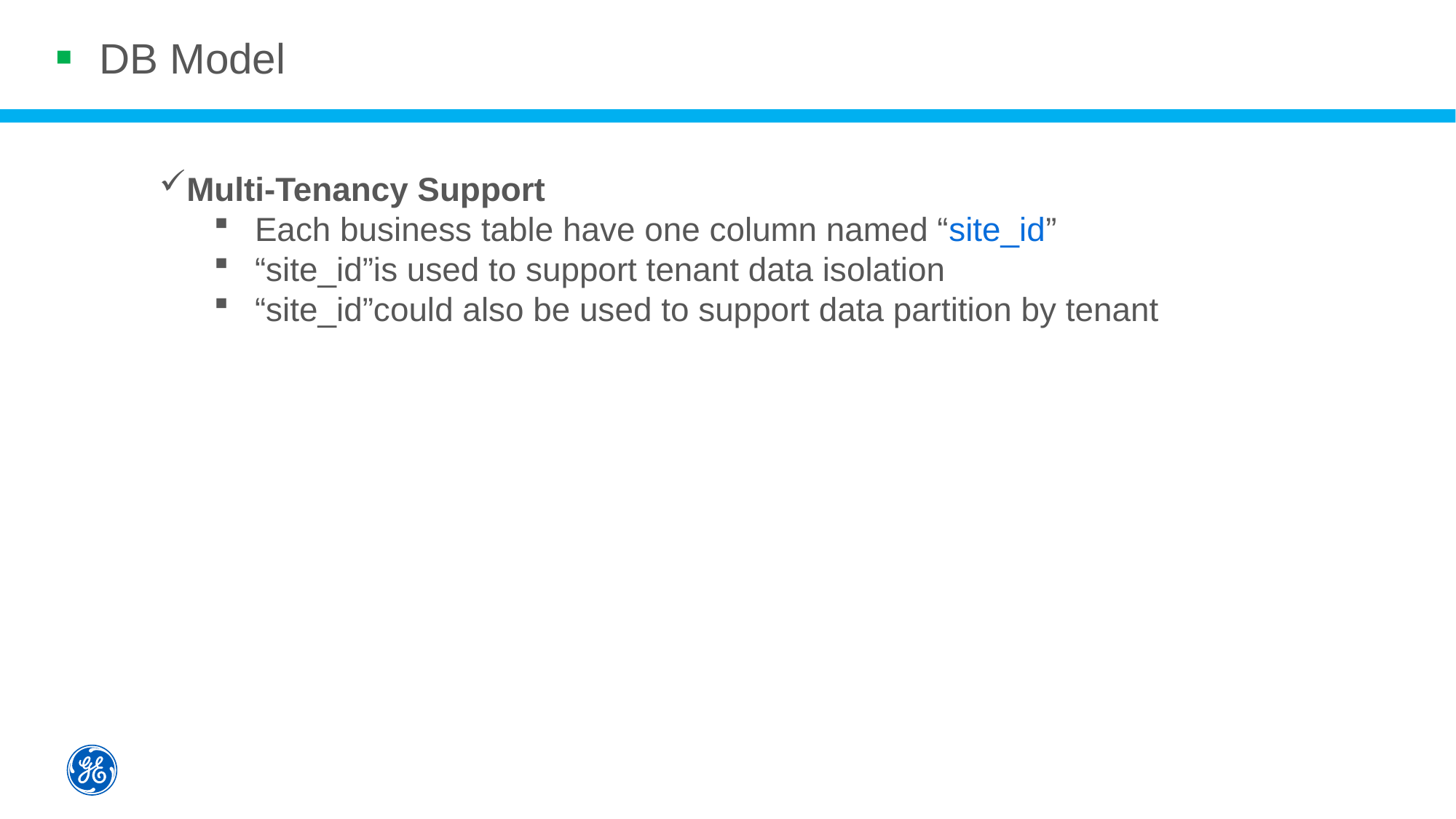

DB Model

Multi-Tenancy Support
Each business table have one column named “site_id”
“site_id”is used to support tenant data isolation
“site_id”could also be used to support data partition by tenant